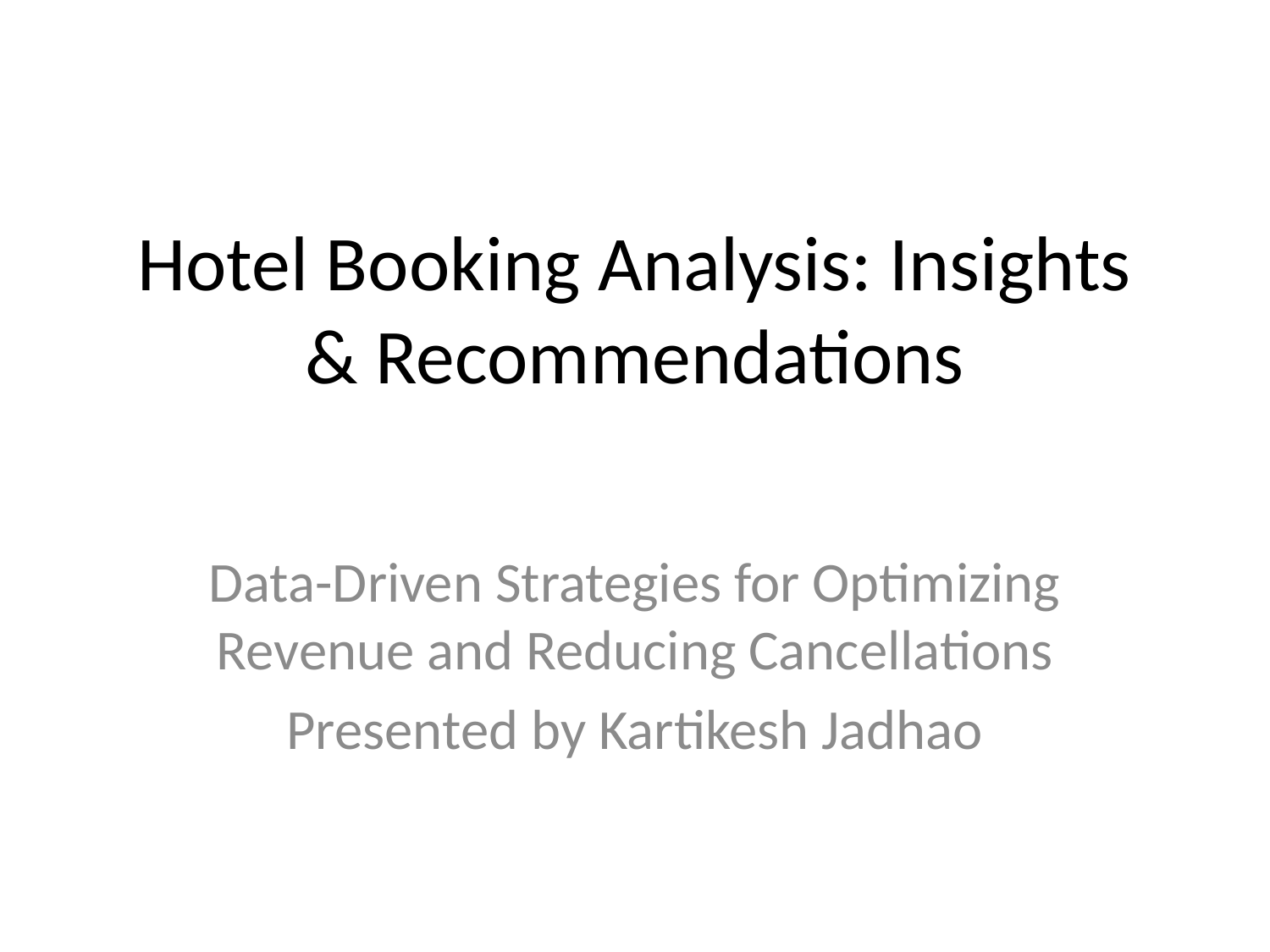

# Hotel Booking Analysis: Insights & Recommendations
Data-Driven Strategies for Optimizing Revenue and Reducing Cancellations
Presented by Kartikesh Jadhao